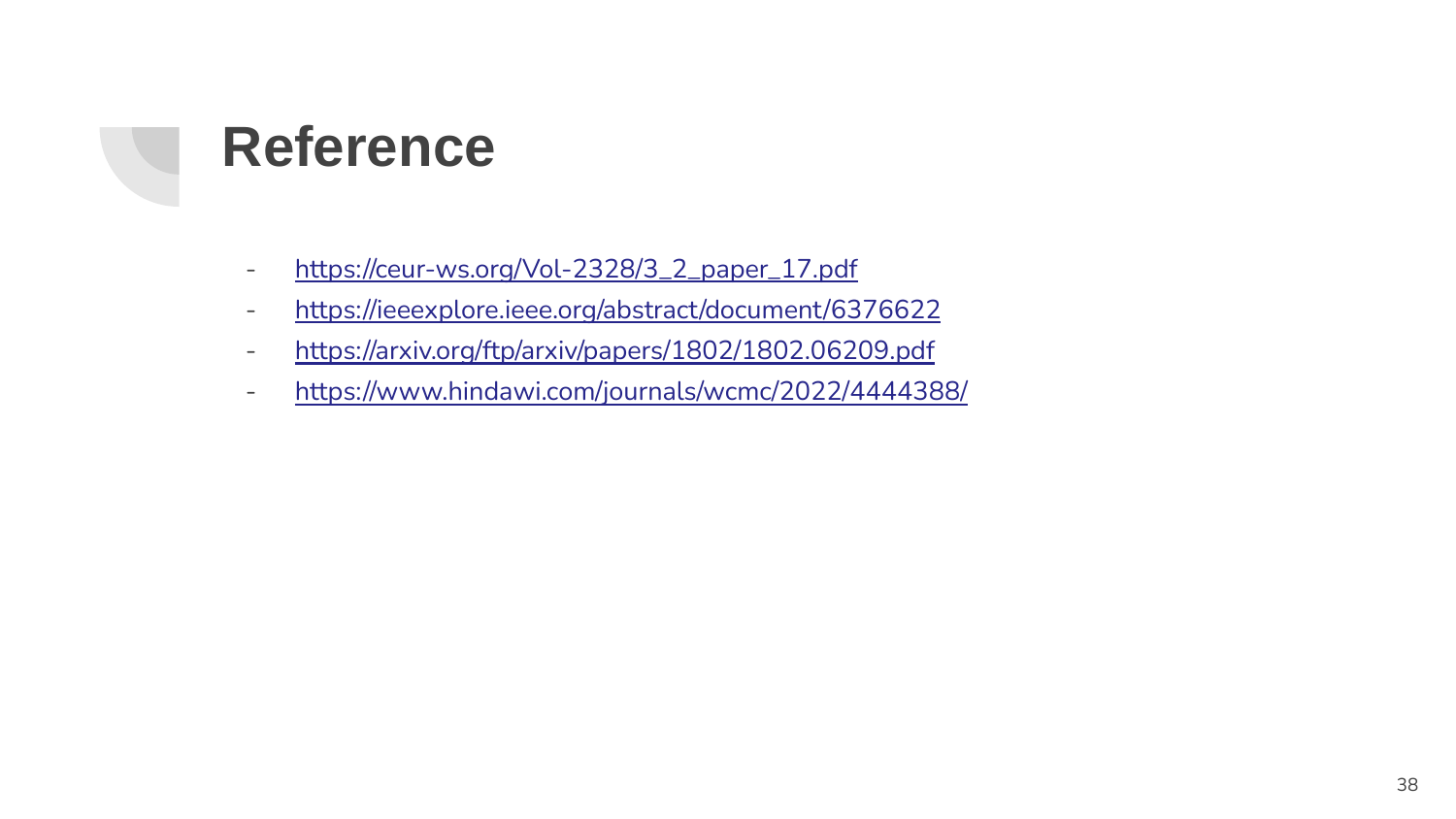

# Reference
https://ceur-ws.org/Vol-2328/3_2_paper_17.pdf
https://ieeexplore.ieee.org/abstract/document/6376622
https://arxiv.org/ftp/arxiv/papers/1802/1802.06209.pdf
https://www.hindawi.com/journals/wcmc/2022/4444388/
38